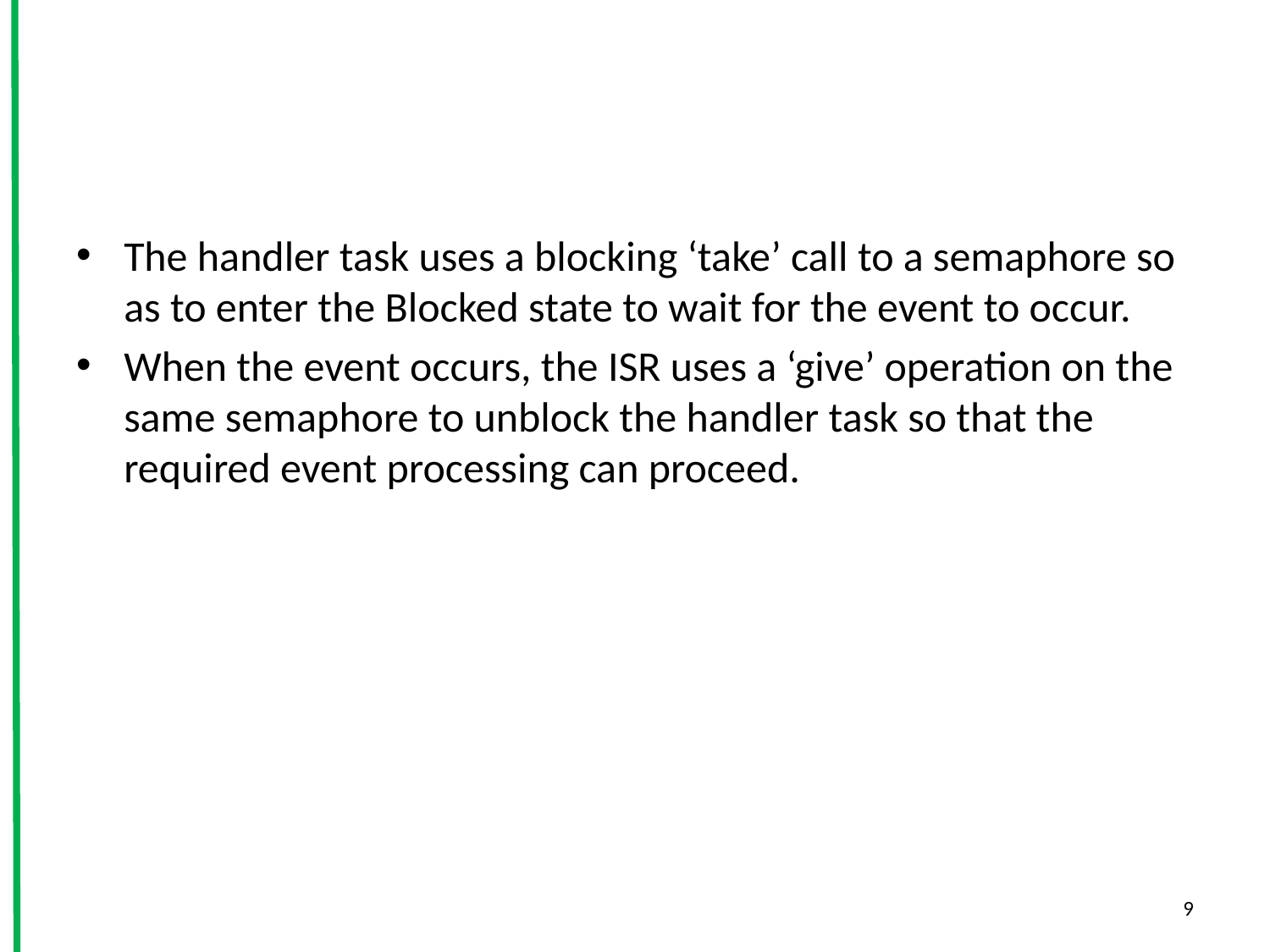

#
The handler task uses a blocking ‘take’ call to a semaphore so as to enter the Blocked state to wait for the event to occur.
When the event occurs, the ISR uses a ‘give’ operation on the same semaphore to unblock the handler task so that the required event processing can proceed.
9